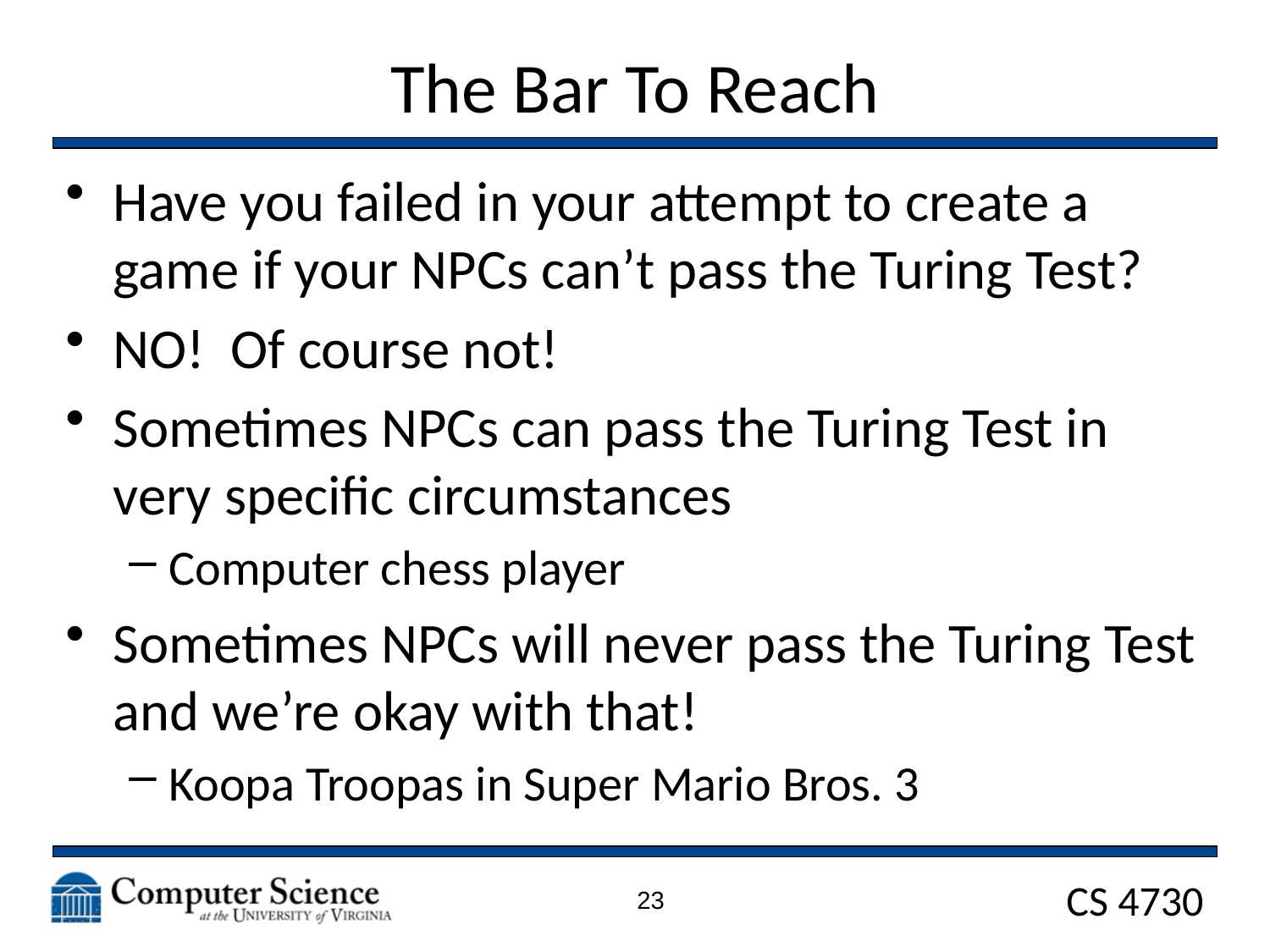

# The Bar To Reach
Have you failed in your attempt to create a game if your NPCs can’t pass the Turing Test?
NO!  Of course not!
Sometimes NPCs can pass the Turing Test in very specific circumstances
Computer chess player
Sometimes NPCs will never pass the Turing Test and we’re okay with that!
Koopa Troopas in Super Mario Bros. 3
23